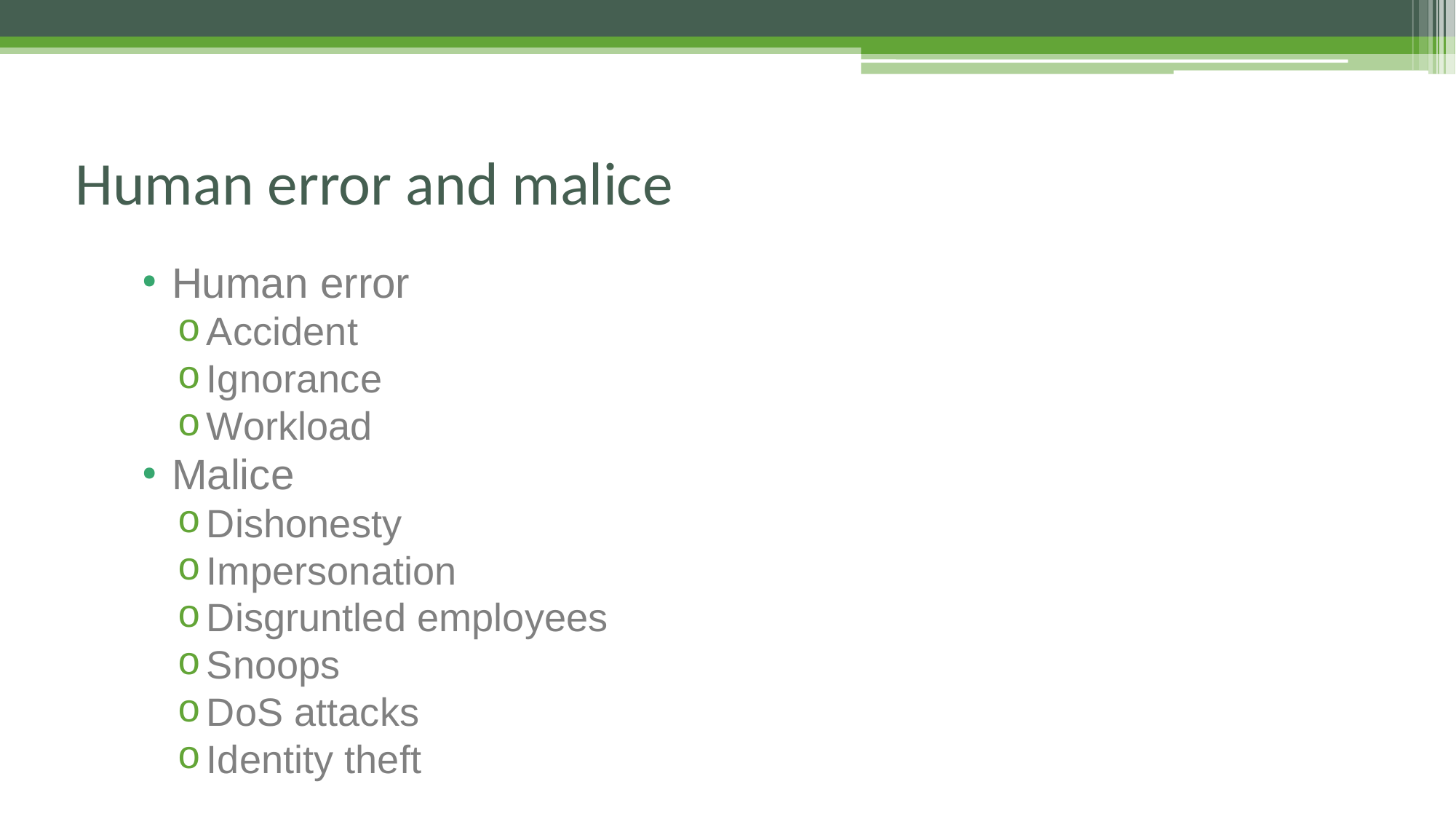

# Human error and malice
Human error
Accident
Ignorance
Workload
Malice
Dishonesty
Impersonation
Disgruntled employees
Snoops
DoS attacks
Identity theft